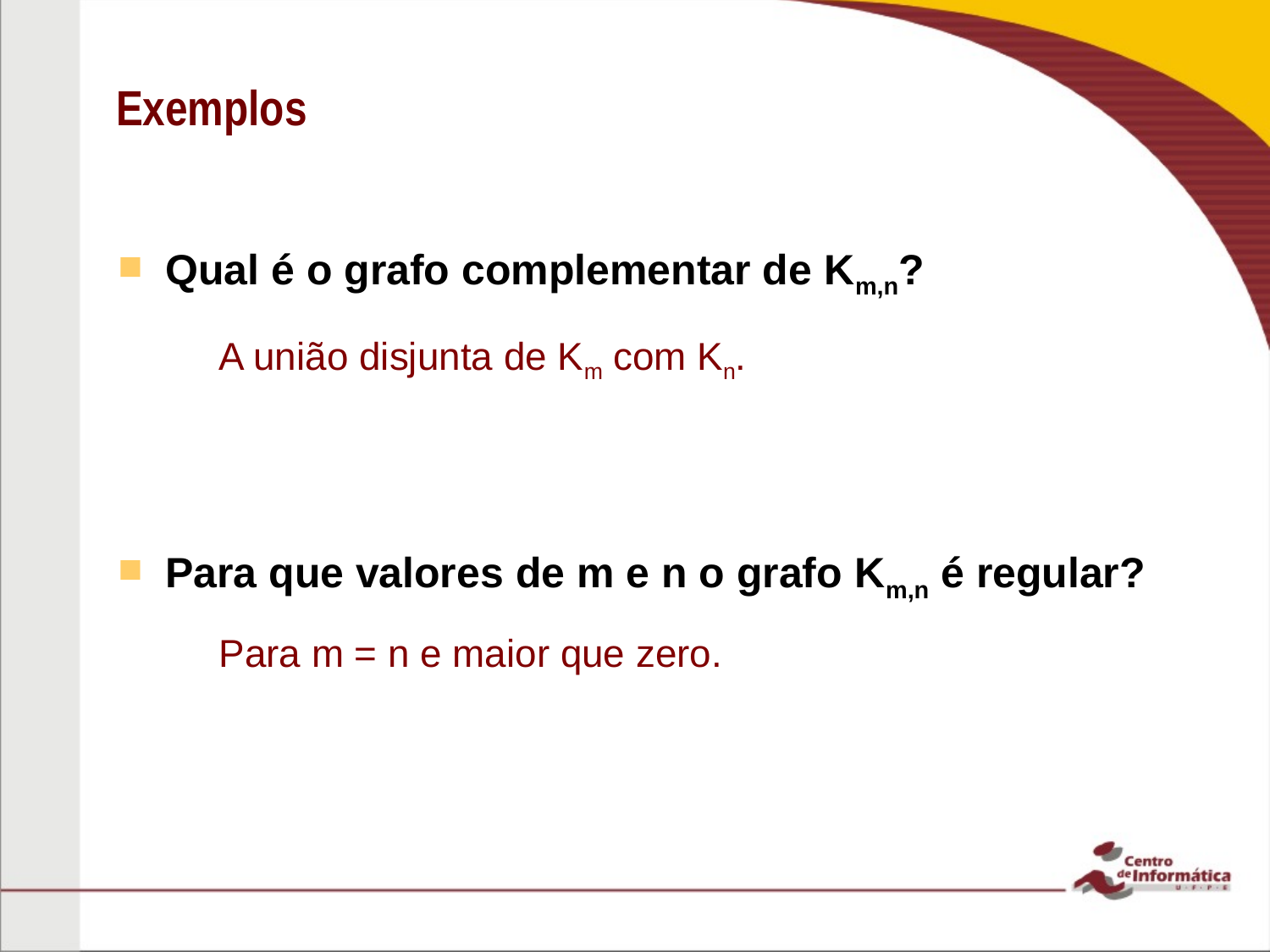

# Exemplos
Qual é o grafo complementar de Km,n?

Para que valores de m e n o grafo Km,n é regular?
A união disjunta de Km com Kn.

Para m = n e maior que zero.